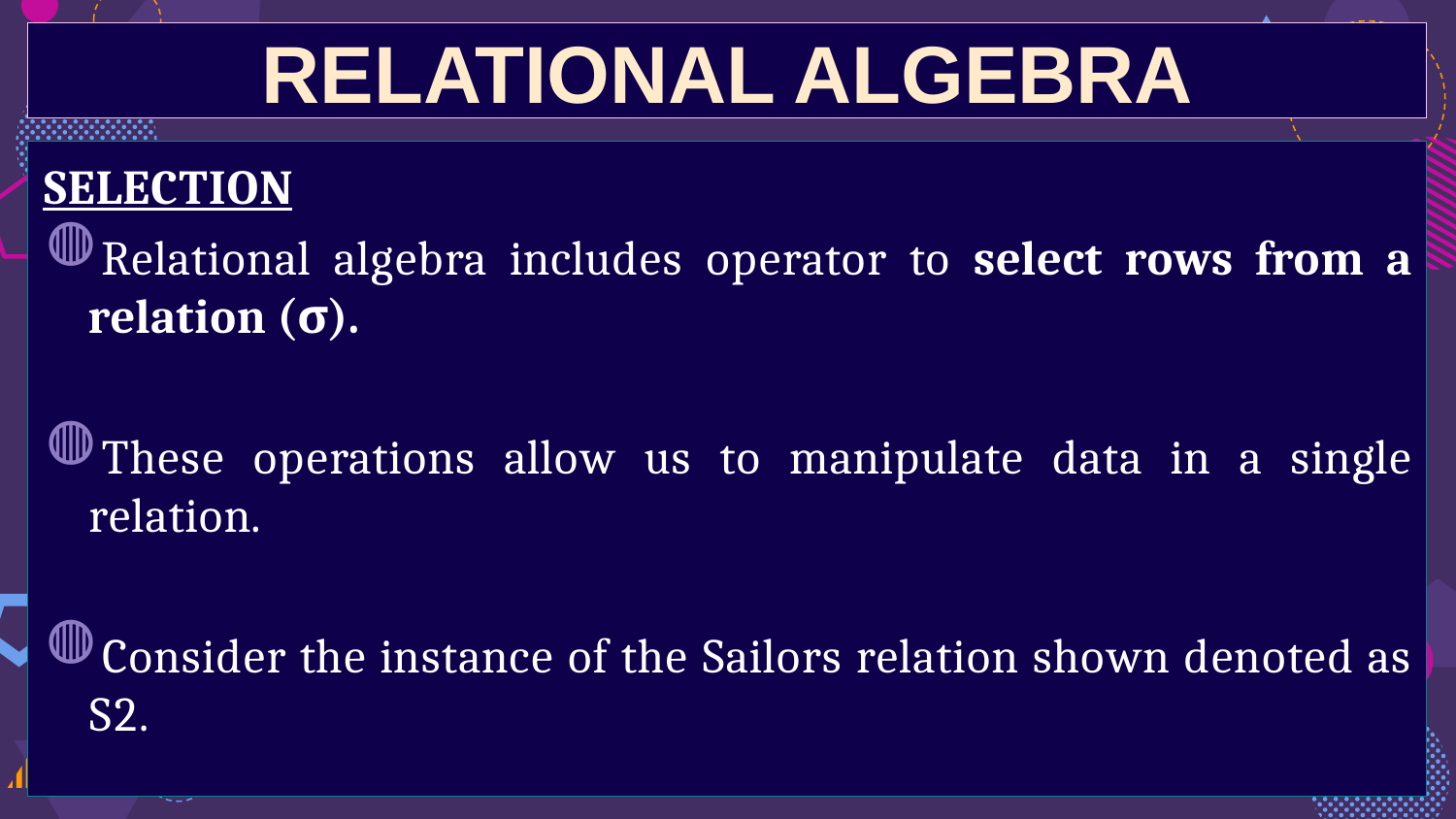

RELATIONAL ALGEBRA
SELECTION
Relational algebra includes operator to select rows from a relation (σ).

These operations allow us to manipulate data in a single relation.

Consider the instance of the Sailors relation shown denoted as S2.